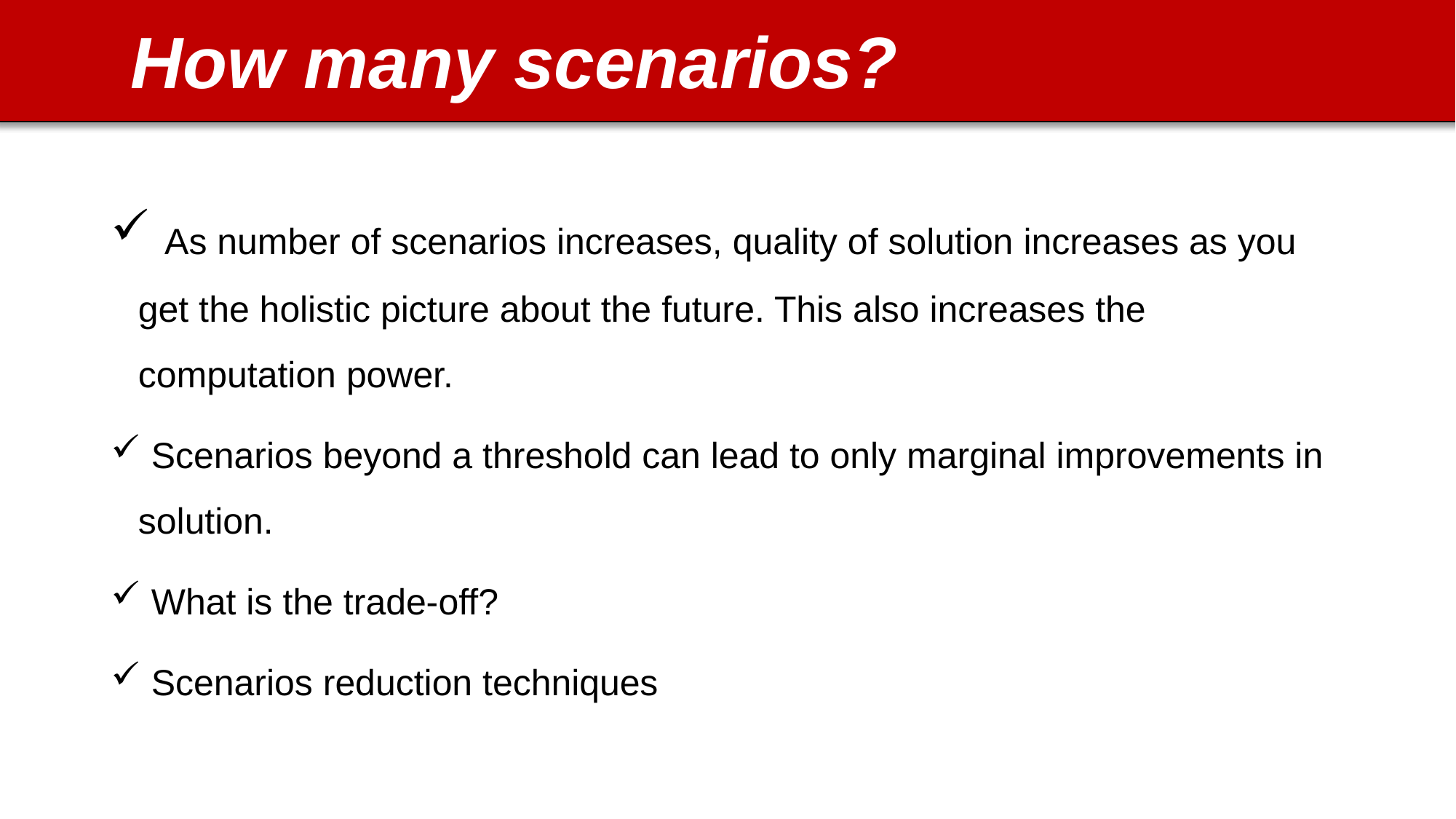

How many scenarios?
 As number of scenarios increases, quality of solution increases as you get the holistic picture about the future. This also increases the computation power.
 Scenarios beyond a threshold can lead to only marginal improvements in solution.
 What is the trade-off?
 Scenarios reduction techniques